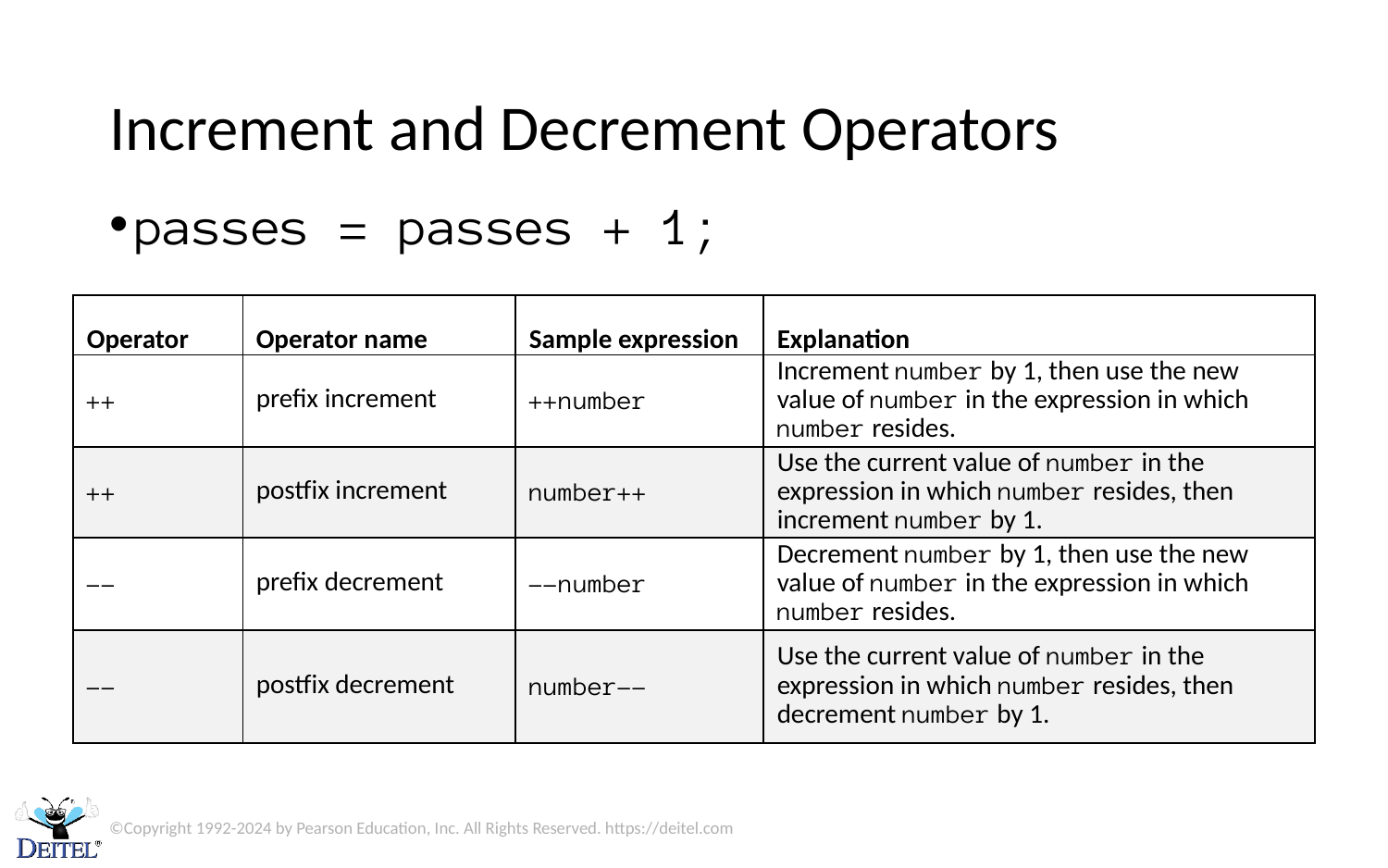

# Increment and Decrement Operators
passes = passes + 1;

| Operator | Operator name | Sample expression | Explanation |
| --- | --- | --- | --- |
| ++ | prefix increment | ++number | Increment number by 1, then use the new value of number in the expression in which number resides. |
| ++ | postfix increment | number++ | Use the current value of number in the expression in which number resides, then increment number by 1. |
| -- | prefix decrement | --number | Decrement number by 1, then use the new value of number in the expression in which number resides. |
| -- | postfix decrement | number-- | Use the current value of number in the expression in which number resides, then decrement number by 1. |
©Copyright 1992-2024 by Pearson Education, Inc. All Rights Reserved. https://deitel.com